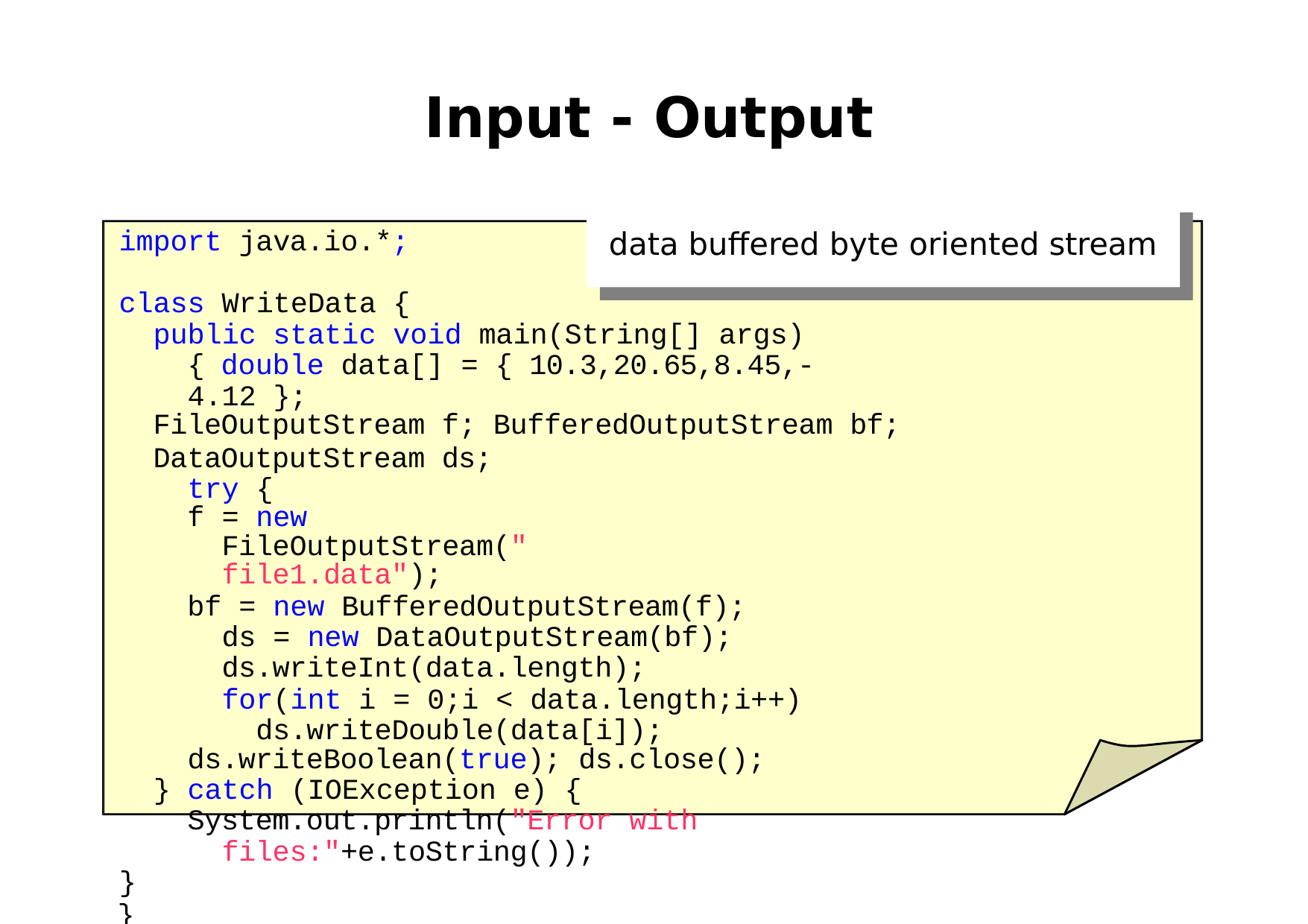

# Input - Output

data buffered byte oriented stream
import java.io.*;
class WriteData {
public static void main(String[] args) { double data[] = { 10.3,20.65,8.45,-4.12 };
FileOutputStream f; BufferedOutputStream bf;
DataOutputStream ds; try {
f = new FileOutputStream("file1.data");
bf = new BufferedOutputStream(f); ds = new DataOutputStream(bf); ds.writeInt(data.length);
for(int i = 0;i < data.length;i++) ds.writeDouble(data[i]);
ds.writeBoolean(true); ds.close();
} catch (IOException e) {
System.out.println("Error with files:"+e.toString());
}
}
First Latin American Workshop on Distributed Laboratory Instrumentation Systems
Carlos Kavka
137